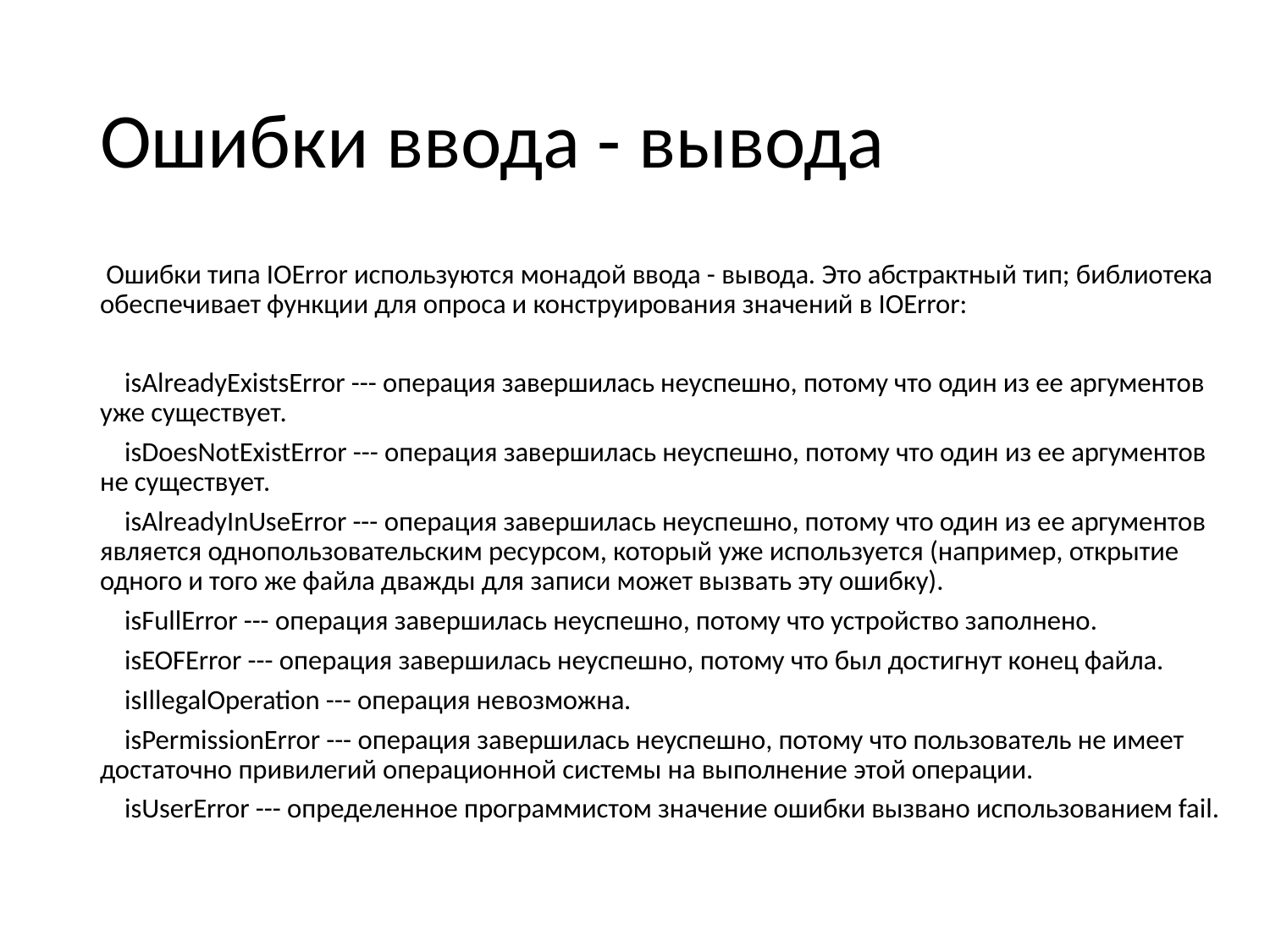

# Ошибки ввода - вывода
 Ошибки типа IOError используются монадой ввода - вывода. Это абстрактный тип; библиотека обеспечивает функции для опроса и конструирования значений в IOError:

    isAlreadyExistsError --- операция завершилась неуспешно, потому что один из ее аргументов уже существует.
    isDoesNotExistError --- операция завершилась неуспешно, потому что один из ее аргументов не существует.
    isAlreadyInUseError --- операция завершилась неуспешно, потому что один из ее аргументов является однопользовательским ресурсом, который уже используется (например, открытие одного и того же файла дважды для записи может вызвать эту ошибку).
    isFullError --- операция завершилась неуспешно, потому что устройство заполнено.
    isEOFError --- операция завершилась неуспешно, потому что был достигнут конец файла.
    isIllegalOperation --- операция невозможна.
    isPermissionError --- операция завершилась неуспешно, потому что пользователь не имеет достаточно привилегий операционной системы на выполнение этой операции.
    isUserError --- определенное программистом значение ошибки вызвано использованием fail.